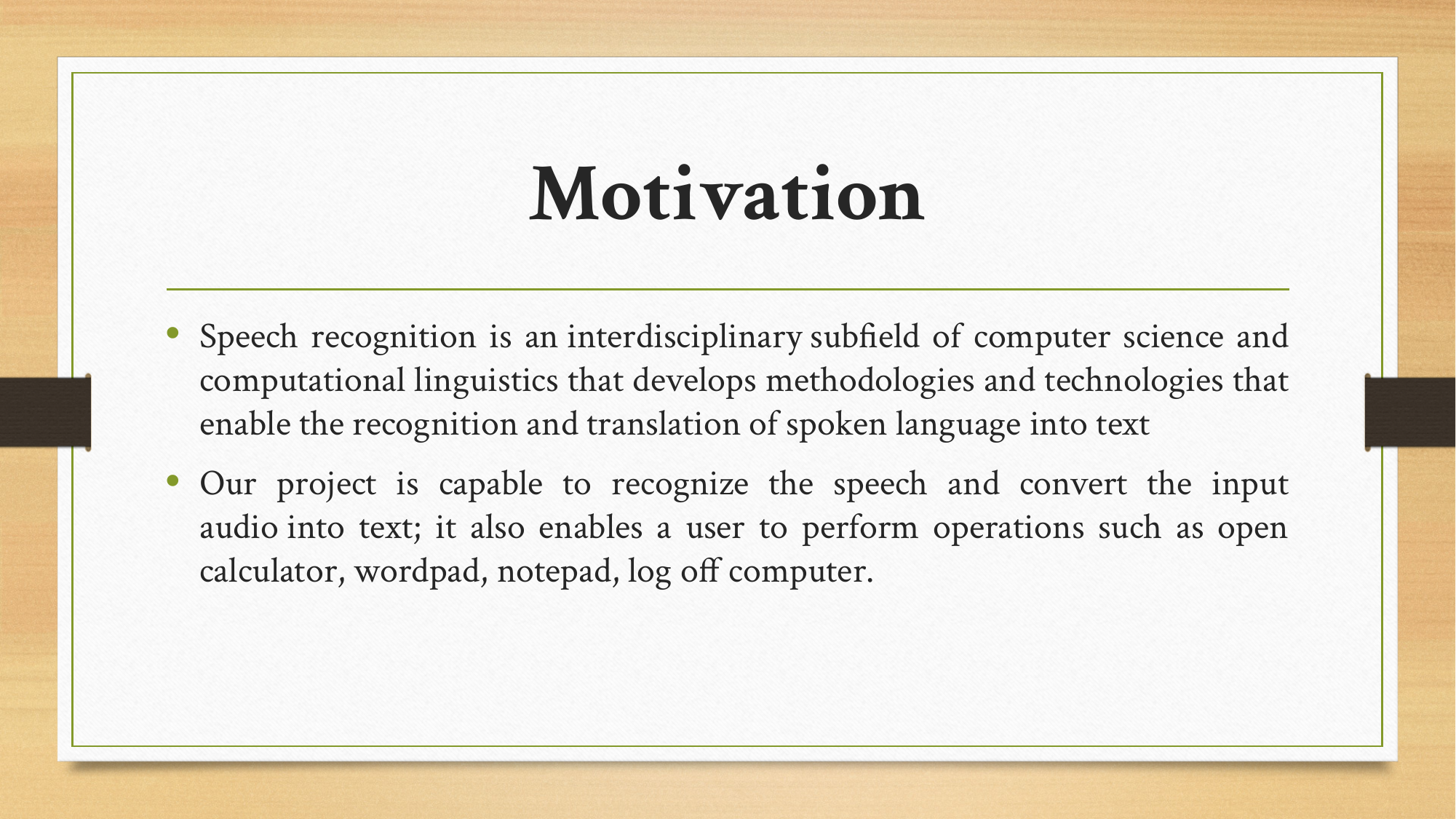

# Motivation
Speech recognition is an interdisciplinary subfield of computer science and computational linguistics that develops methodologies and technologies that enable the recognition and translation of spoken language into text
Our project is capable to recognize the speech and convert the input audio into text; it also enables a user to perform operations such as open calculator, wordpad, notepad, log off computer.